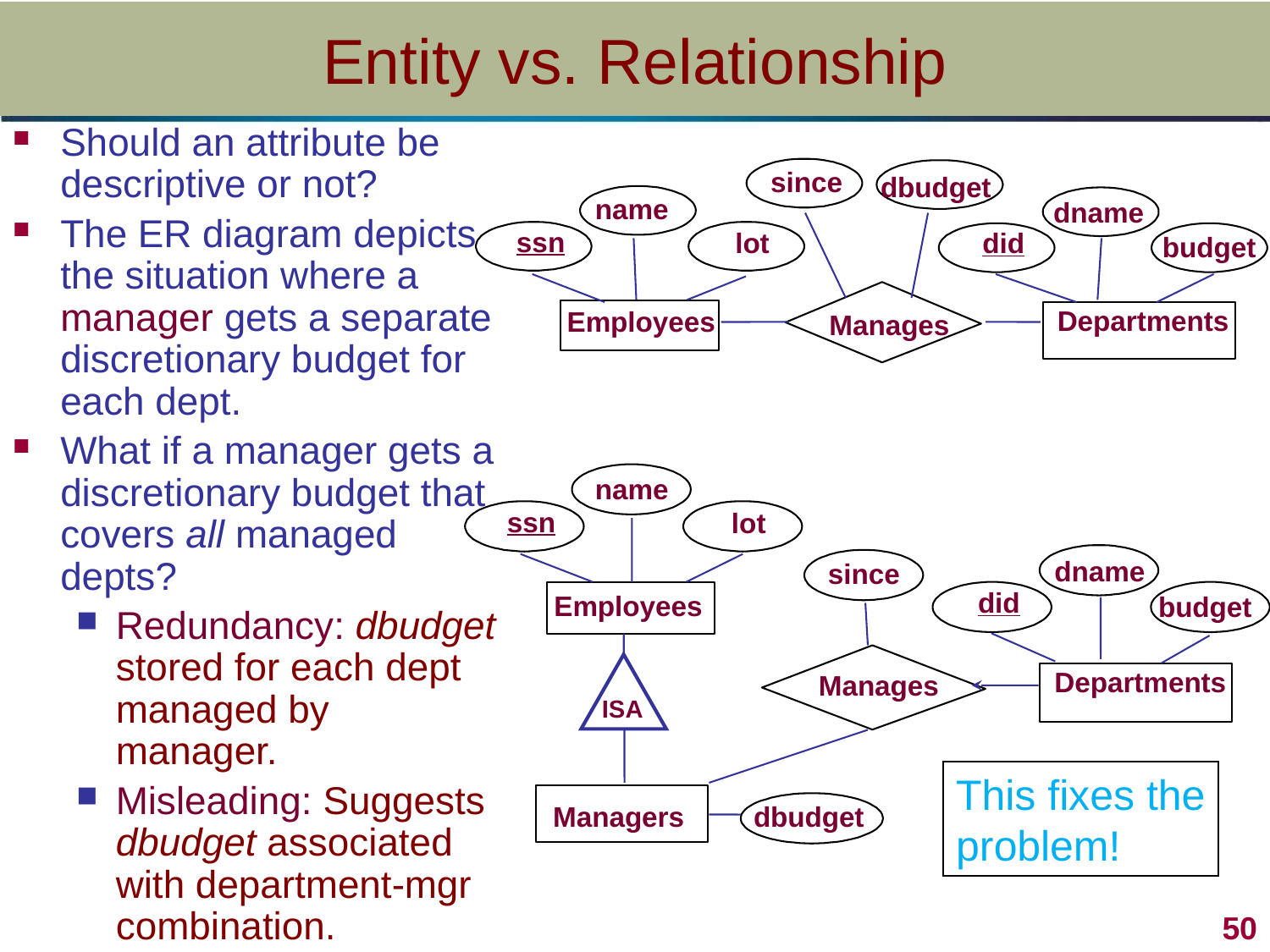

# Entity vs. Relationship
Should an attribute be descriptive or not?
The ER diagram depicts the situation where a manager gets a separate discretionary budget for each dept.
What if a manager gets a discretionary budget that covers all managed depts?
Redundancy: dbudget stored for each dept managed by manager.
Misleading: Suggests dbudget associated with department-mgr combination.

since

dbudget
name

dname

ssn
lot
did

budget

Departments
Employees

Manages

name
ssn
lot

dname

since

did

Employees

budget

Departments

Manages

ISA

This fixes the
problem!

Managers

dbudget

 50